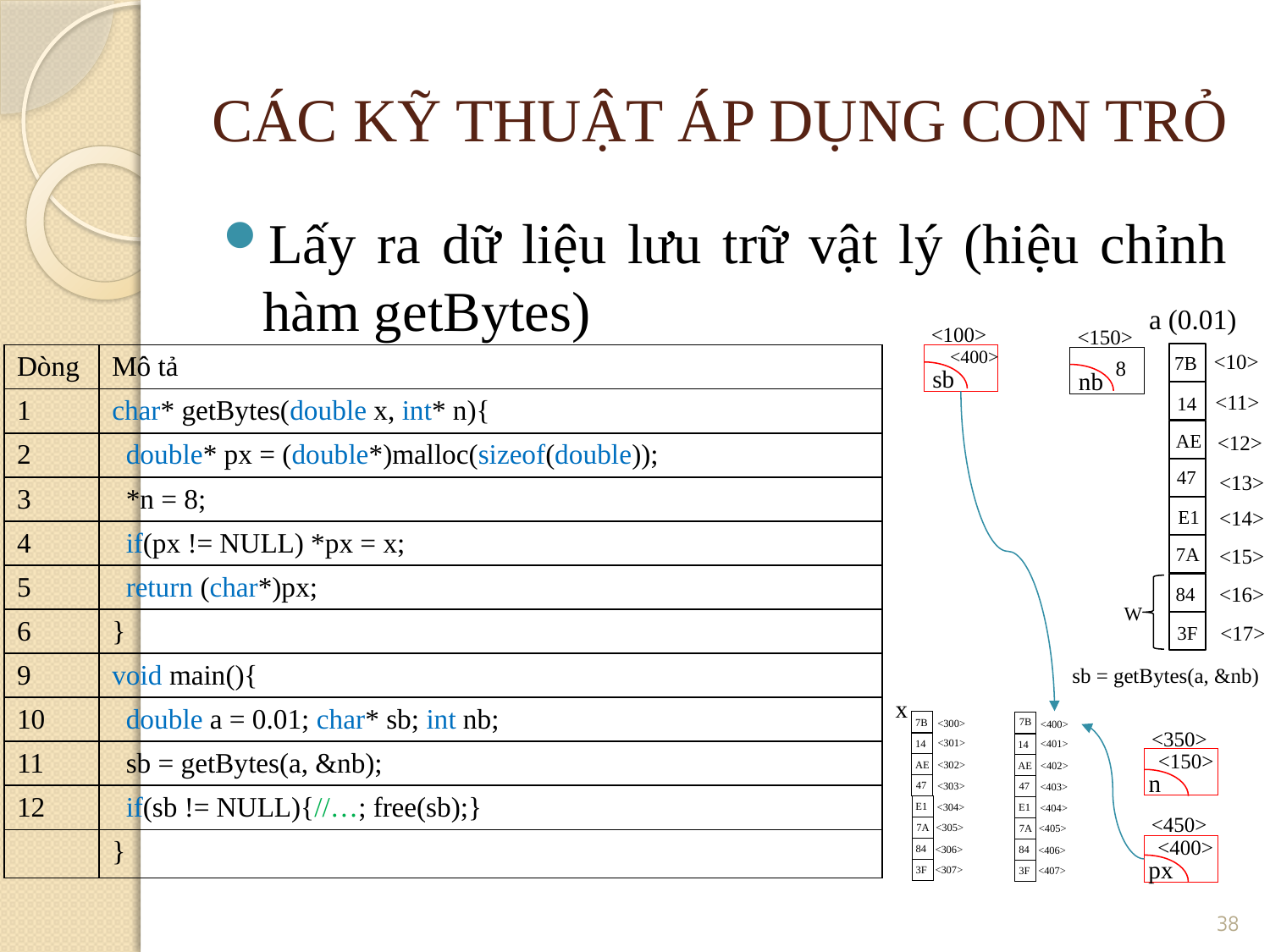

CÁC KỸ THUẬT ÁP DỤNG CON TRỎ
Lấy ra dữ liệu lưu trữ vật lý (hiệu chỉnh hàm getBytes)
a (0.01)
<100>
<150>
<400>
<10>

7B
| Dòng | Mô tả |
| --- | --- |
| 1 | char\* getBytes(double x, int\* n){ |
| 2 | double\* px = (double\*)malloc(sizeof(double)); |
| 3 | \*n = 8; |
| 4 | if(px != NULL) \*px = x; |
| 5 | return (char\*)px; |
| 6 | } |
| 9 | void main(){ |
| 10 | double a = 0.01; char\* sb; int nb; |
| 11 | sb = getBytes(a, &nb); |
| 12 | if(sb != NULL){//…; free(sb);} |
|  | } |

8
sb
nb

<11>
14

AE
<12>

47
<13>

E1
<14>

7A
<15>

<16>

84
W

<17>
3F
sb = getBytes(a, &nb)
x
7B
7B
<300>
<400>

<350>

<301>
<401>
14
14

<150>

AE
<302>
AE
<402>

n

47
<303>
47
<403>

E1
<304>
E1
<404>

<450>
<305>
7A
<405>
7A

<400>

84
<306>
84
<406>

px

3F
<307>
3F
<407>

38